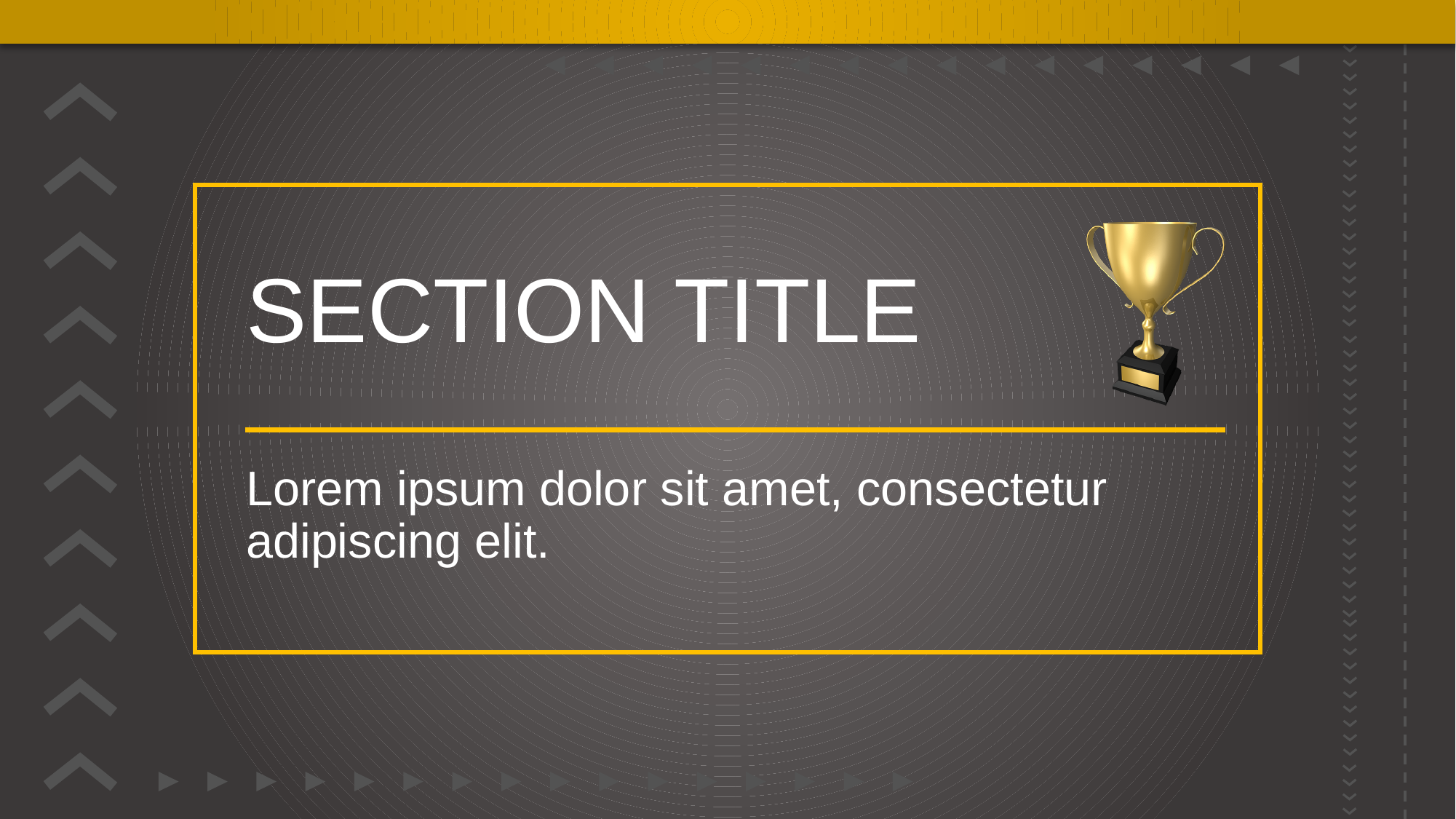

# SECTION TITLE
Lorem ipsum dolor sit amet, consectetur adipiscing elit.